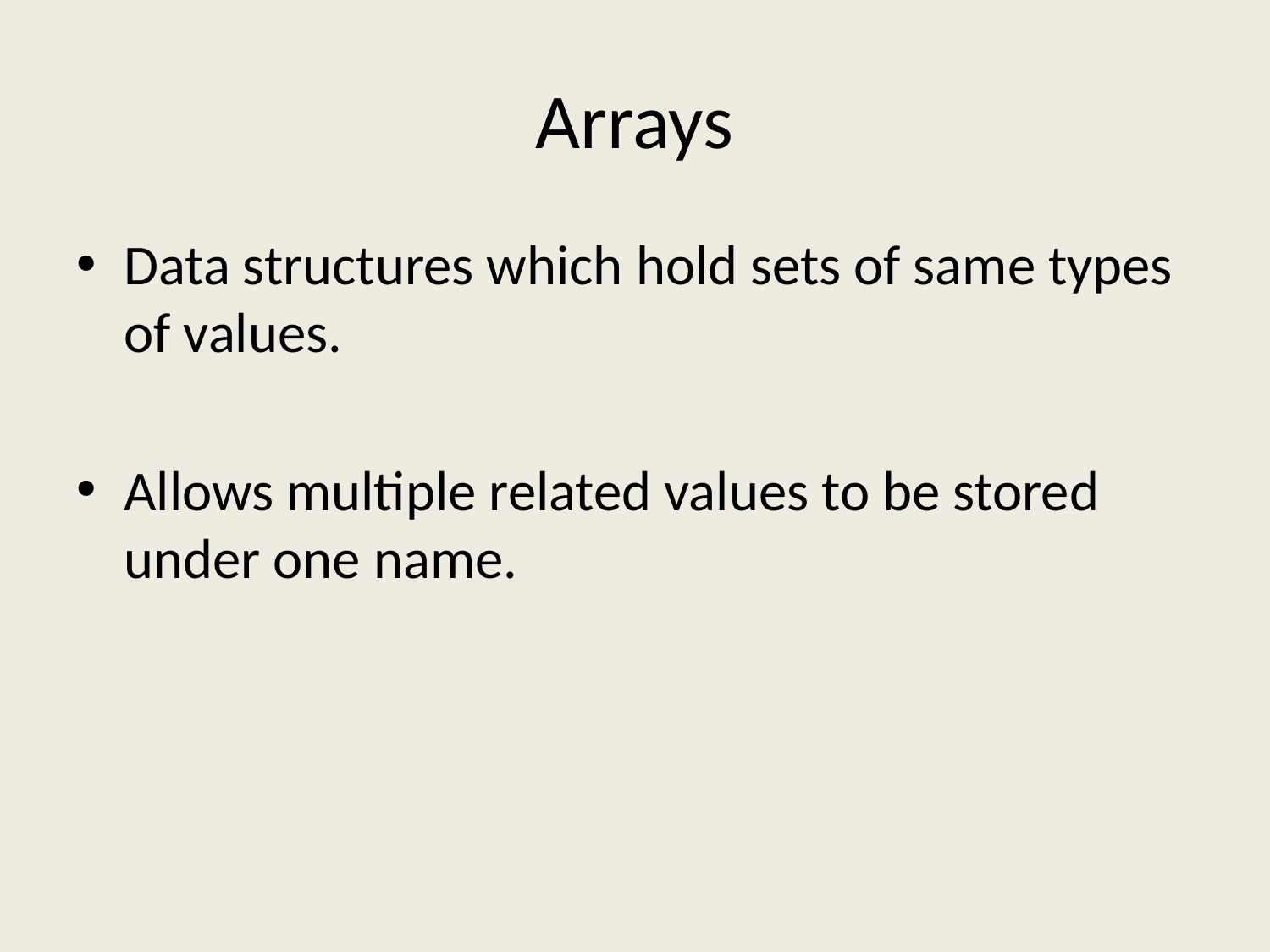

# Arrays
Data structures which hold sets of same types of values.

Allows multiple related values to be stored under one name.